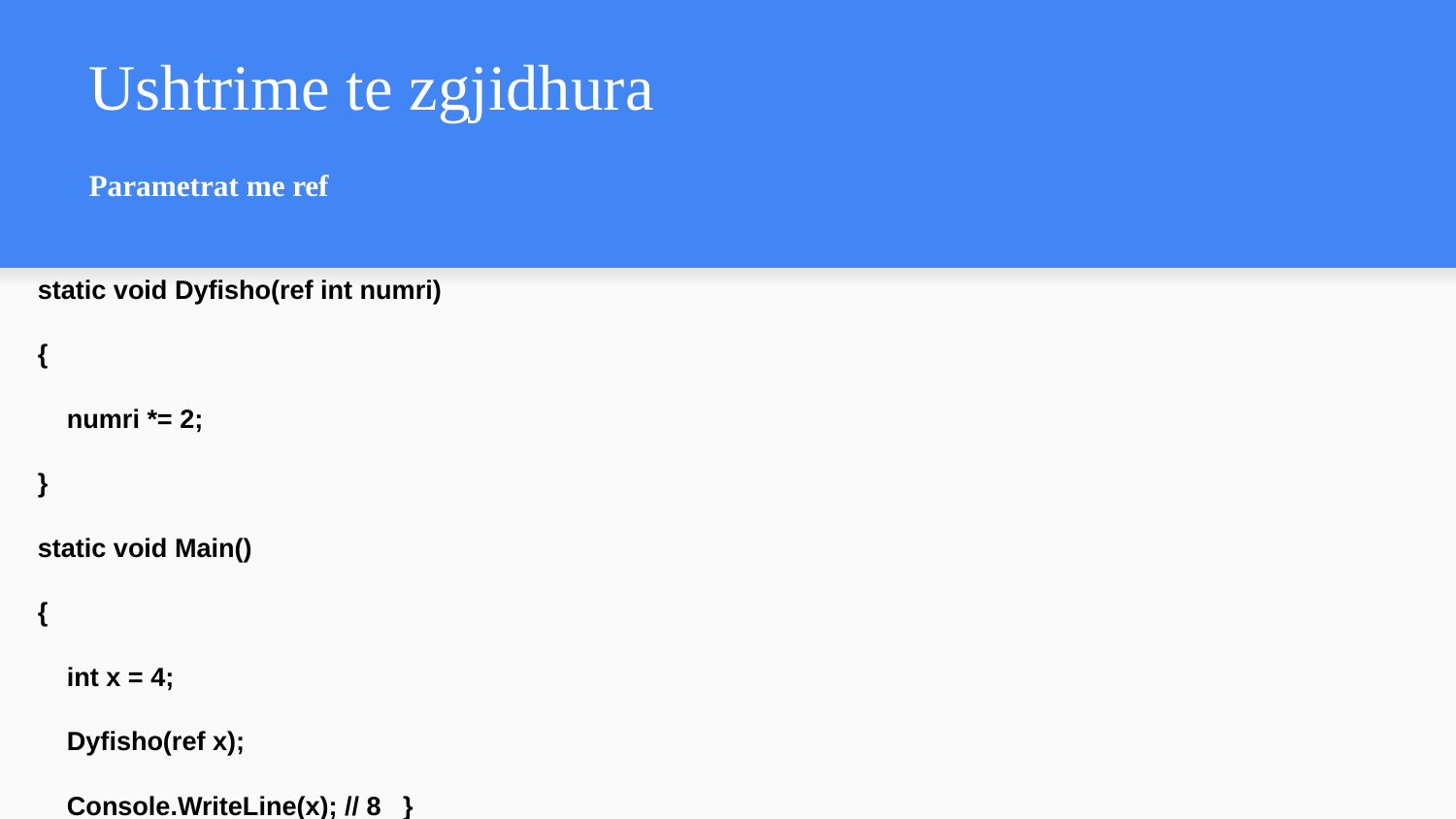

# Ushtrime te zgjidhura
Parametrat me ref
static void Dyfisho(ref int numri)
{
    numri *= 2;
}
static void Main()
{
    int x = 4;
    Dyfisho(ref x);
    Console.WriteLine(x); // 8   }